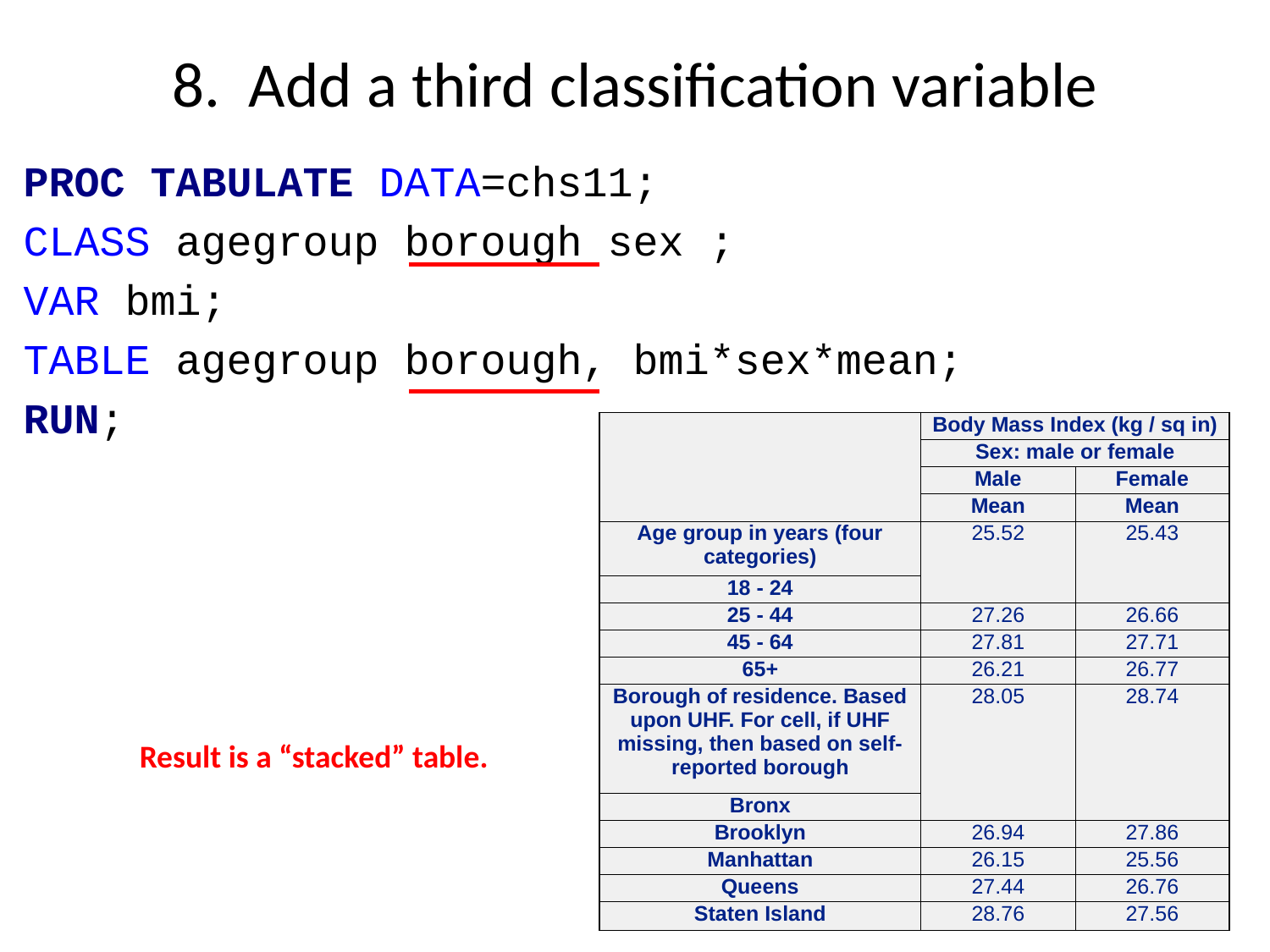

# 8.  Add a third classification variable
PROC TABULATE DATA=chs11;
CLASS agegroup borough sex ;
VAR bmi;
TABLE agegroup borough, bmi*sex*mean;
RUN;
|  | Body Mass Index (kg / sq in) |  |
| --- | --- | --- |
|  | Sex: male or female |  |
|  | Male | Female |
|  | Mean | Mean |
| Age group in years (four categories) | 25.52 | 25.43 |
| 18 - 24 |  |  |
| 25 - 44 | 27.26 | 26.66 |
| 45 - 64 | 27.81 | 27.71 |
| 65+ | 26.21 | 26.77 |
| Borough of residence. Based upon UHF. For cell, if UHF missing, then based on self-reported borough | 28.05 | 28.74 |
| Bronx |  |  |
| Brooklyn | 26.94 | 27.86 |
| Manhattan | 26.15 | 25.56 |
| Queens | 27.44 | 26.76 |
| Staten Island | 28.76 | 27.56 |
Result is a “stacked” table.